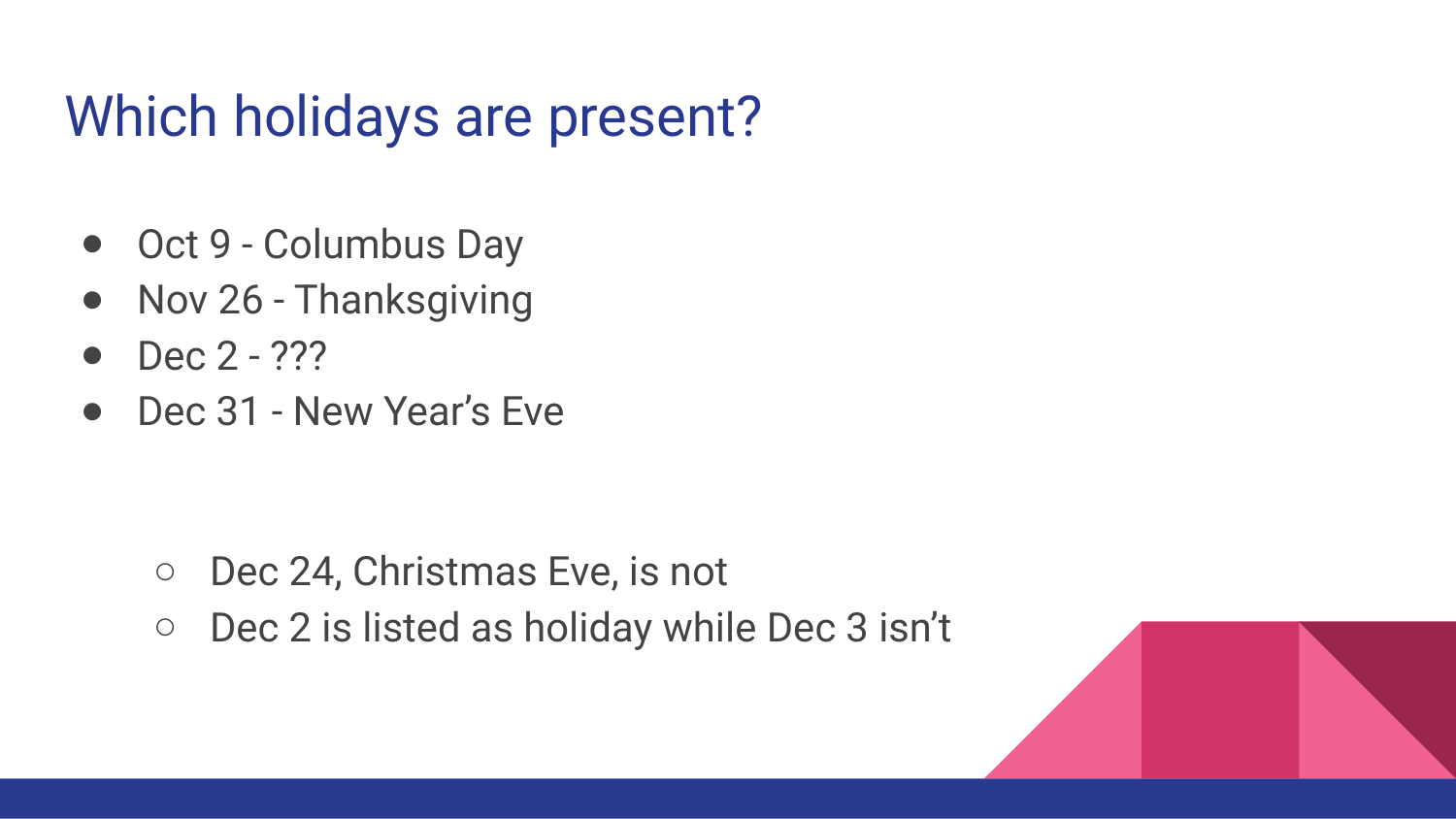

# Which holidays are present?
Oct 9 - Columbus Day
Nov 26 - Thanksgiving
Dec 2 - ???
Dec 31 - New Year’s Eve

Dec 24, Christmas Eve, is not
Dec 2 is listed as holiday while Dec 3 isn’t